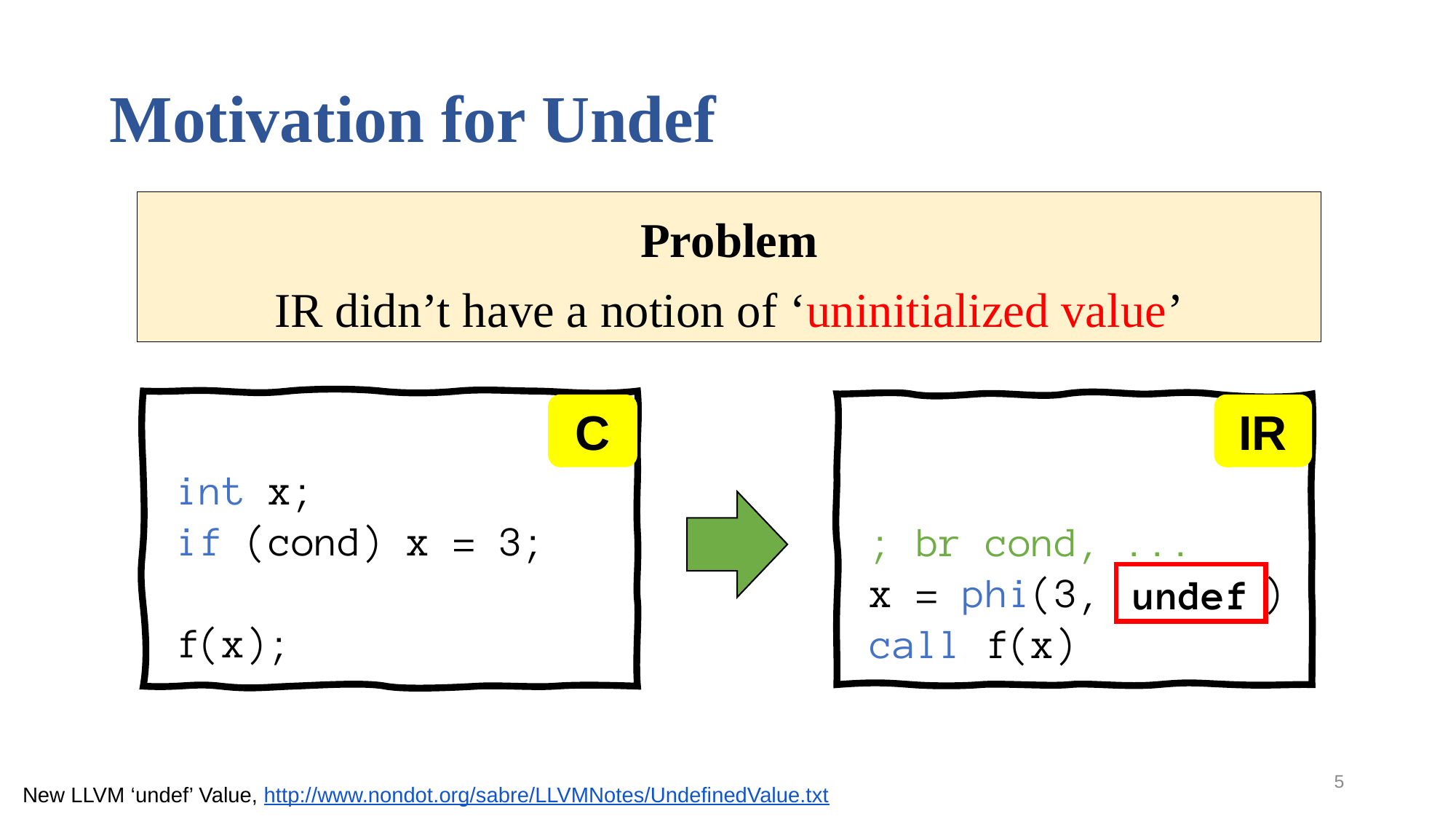

# Motivation for Undef
Problem
IR didn’t have a notion of ‘uninitialized value’

 int x;
 if (cond) x = 3;

 f(x);

 ; br cond, ...
 x = phi(3,       )
 call f(x)
C
IR

undef
??

5
New LLVM ‘undef’ Value, http://www.nondot.org/sabre/LLVMNotes/UndefinedValue.txt